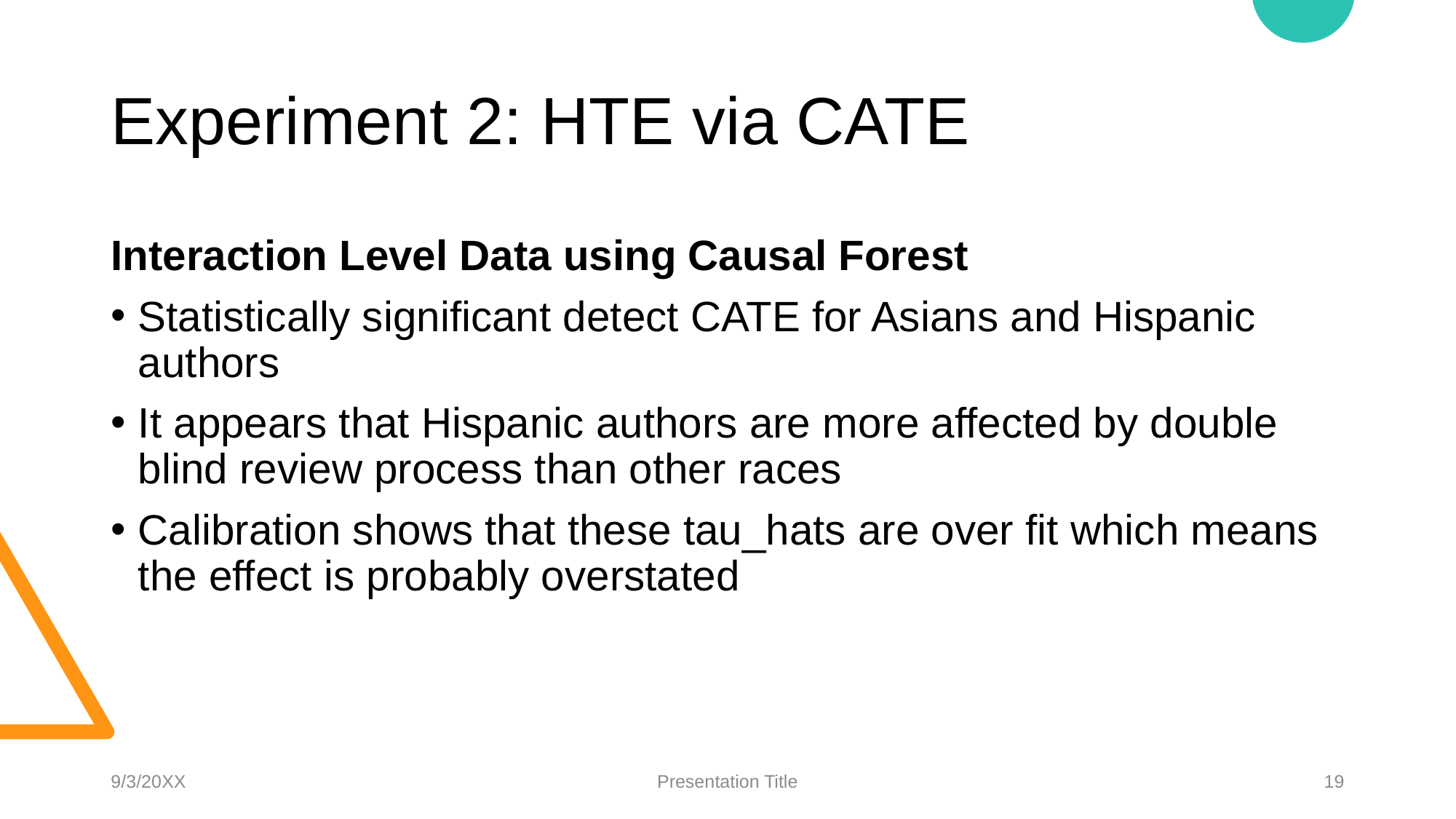

# Experiment 2: HTE via CATE
Interaction Level Data using Causal Forest
Statistically significant detect CATE for Asians and Hispanic authors
It appears that Hispanic authors are more affected by double blind review process than other races
Calibration shows that these tau_hats are over fit which means the effect is probably overstated
9/3/20XX
Presentation Title
19